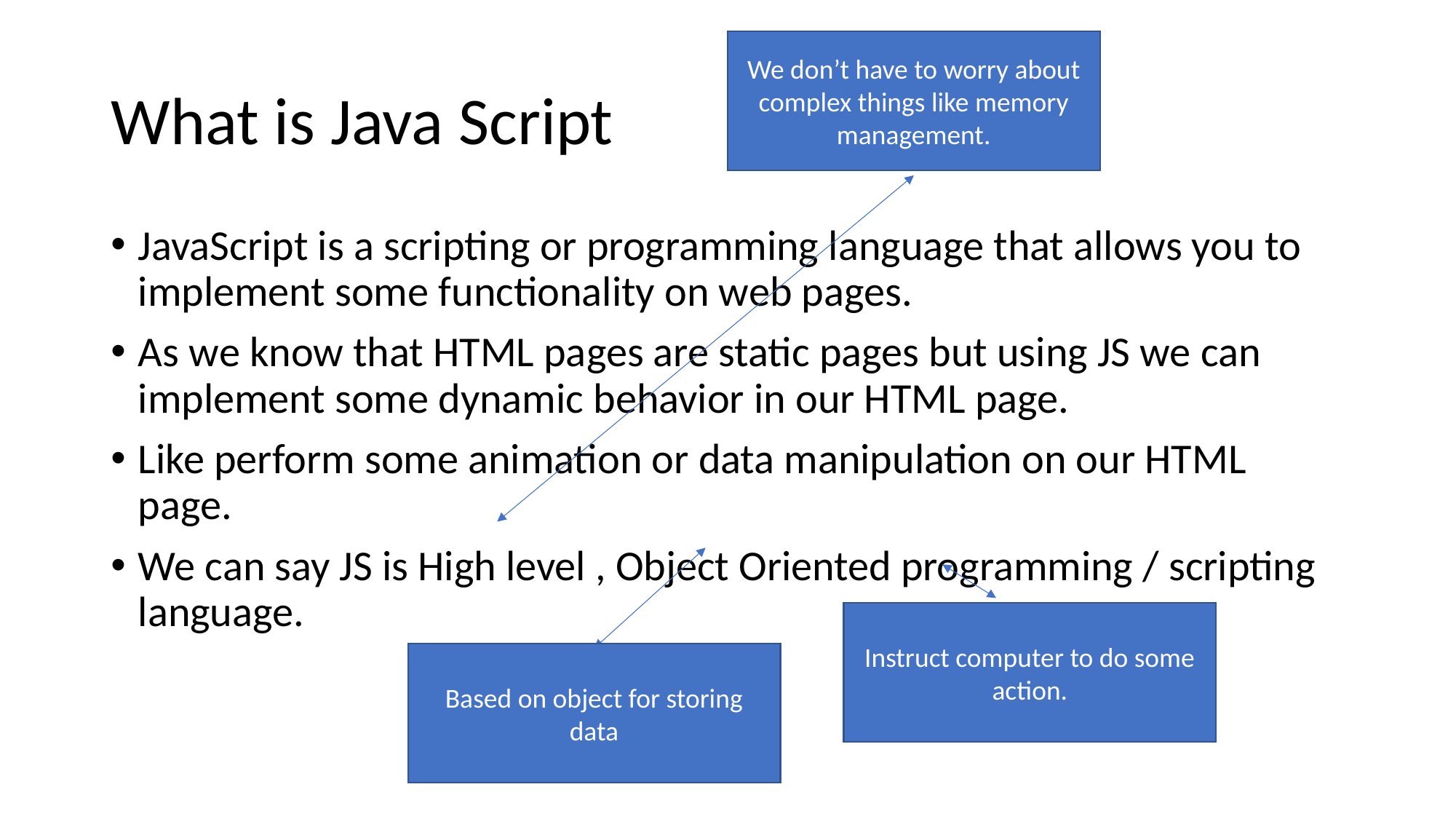

We don’t have to worry about complex things like memory management.
# What is Java Script
JavaScript is a scripting or programming language that allows you to implement some functionality on web pages.
As we know that HTML pages are static pages but using JS we can implement some dynamic behavior in our HTML page.
Like perform some animation or data manipulation on our HTML page.
We can say JS is High level , Object Oriented programming / scripting language.
Instruct computer to do some action.
Based on object for storing data